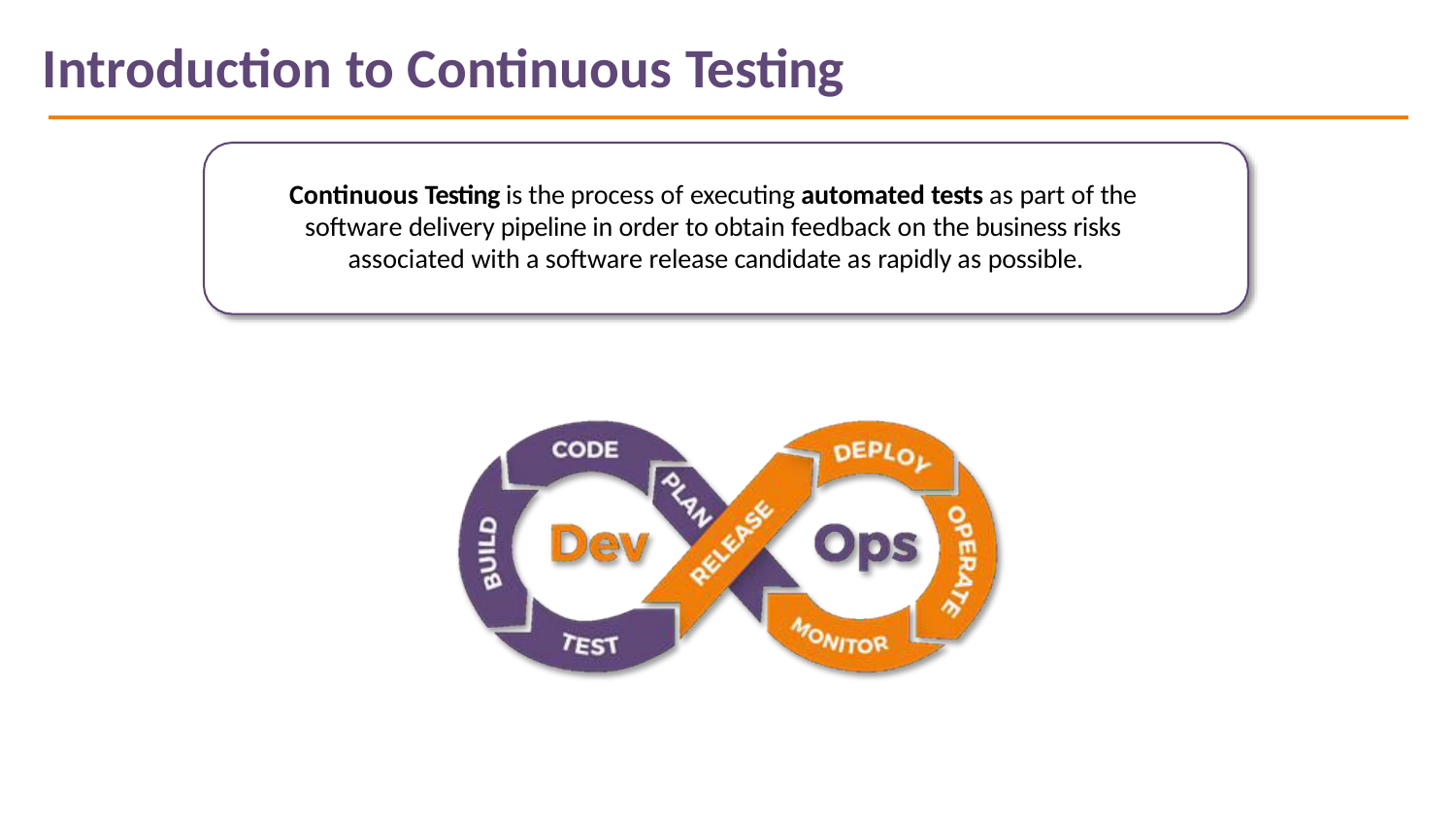

Introduction to Continuous Testing

Continuous Testing is the process of executing automated tests as part of the  software delivery pipeline in order to obtain feedback on the business risks  associated with a software release candidate as rapidly as possible.